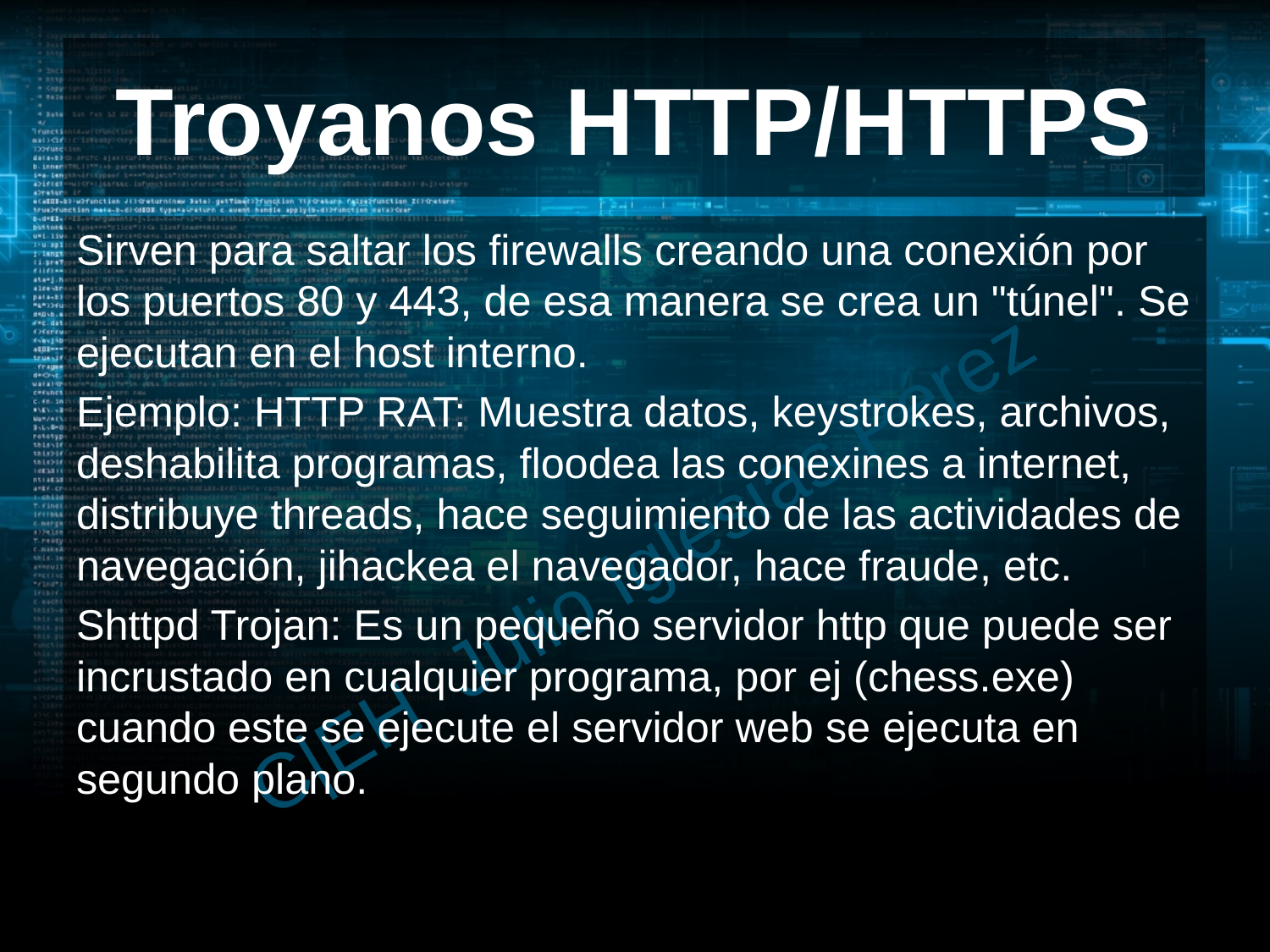

# Troyanos HTTP/HTTPS
Sirven para saltar los firewalls creando una conexión por los puertos 80 y 443, de esa manera se crea un "túnel". Se ejecutan en el host interno.
Ejemplo: HTTP RAT: Muestra datos, keystrokes, archivos, deshabilita programas, floodea las conexines a internet, distribuye threads, hace seguimiento de las actividades de navegación, jihackea el navegador, hace fraude, etc.
Shttpd Trojan: Es un pequeño servidor http que puede ser incrustado en cualquier programa, por ej (chess.exe) cuando este se ejecute el servidor web se ejecuta en segundo plano.
C|EH  Julio Iglesias Pérez